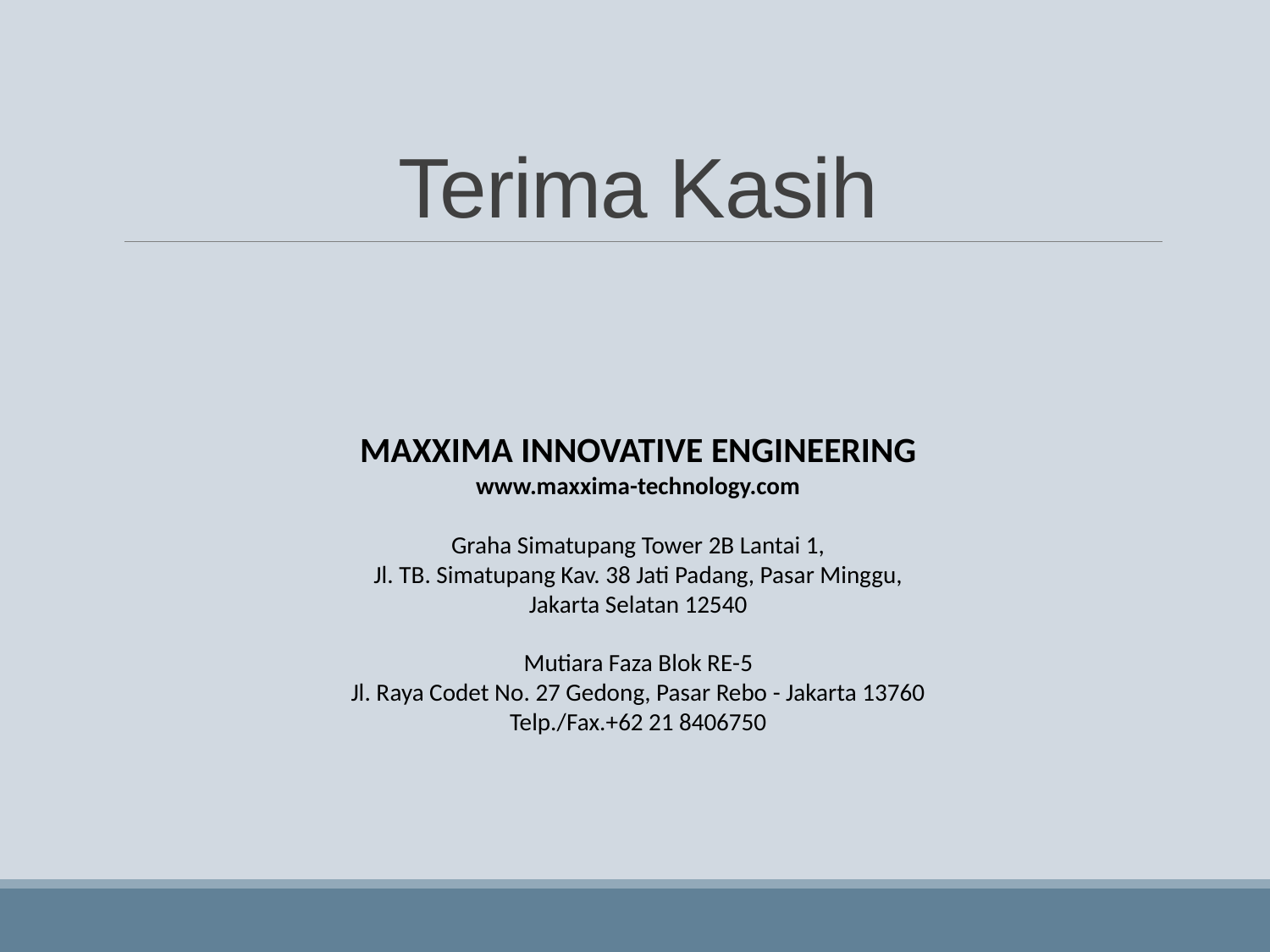

# Terima Kasih
MAXXIMA INNOVATIVE ENGINEERING
www.maxxima-technology.com

Graha Simatupang Tower 2B Lantai 1,
Jl. TB. Simatupang Kav. 38 Jati Padang, Pasar Minggu,
Jakarta Selatan 12540

Mutiara Faza Blok RE-5
Jl. Raya Codet No. 27 Gedong, Pasar Rebo - Jakarta 13760
Telp./Fax.+62 21 8406750